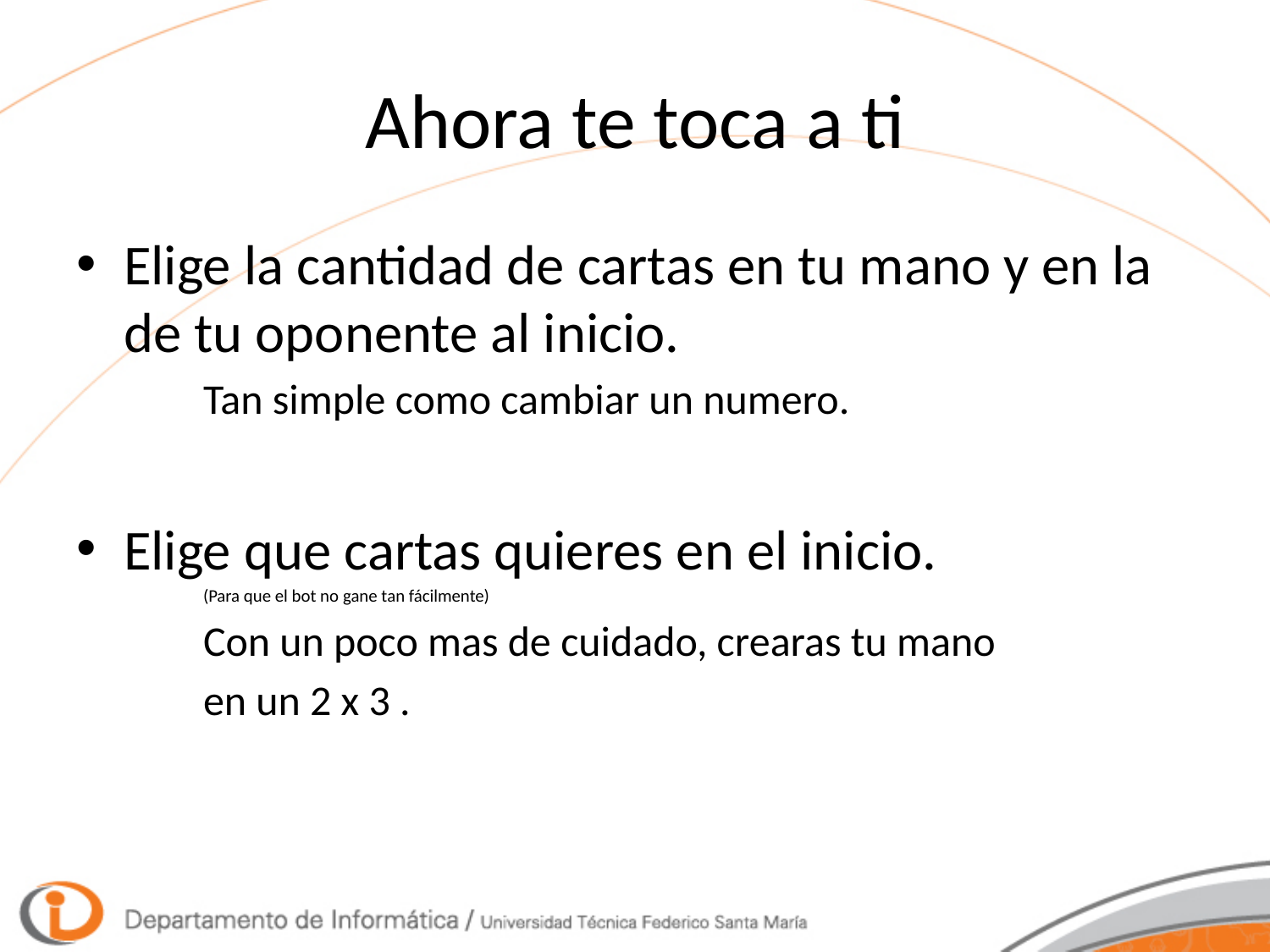

# Ahora te toca a ti
Elige la cantidad de cartas en tu mano y en la de tu oponente al inicio.
Tan simple como cambiar un numero.

Elige que cartas quieres en el inicio.
	(Para que el bot no gane tan fácilmente)
	Con un poco mas de cuidado, crearas tu mano
	en un 2 x 3 .